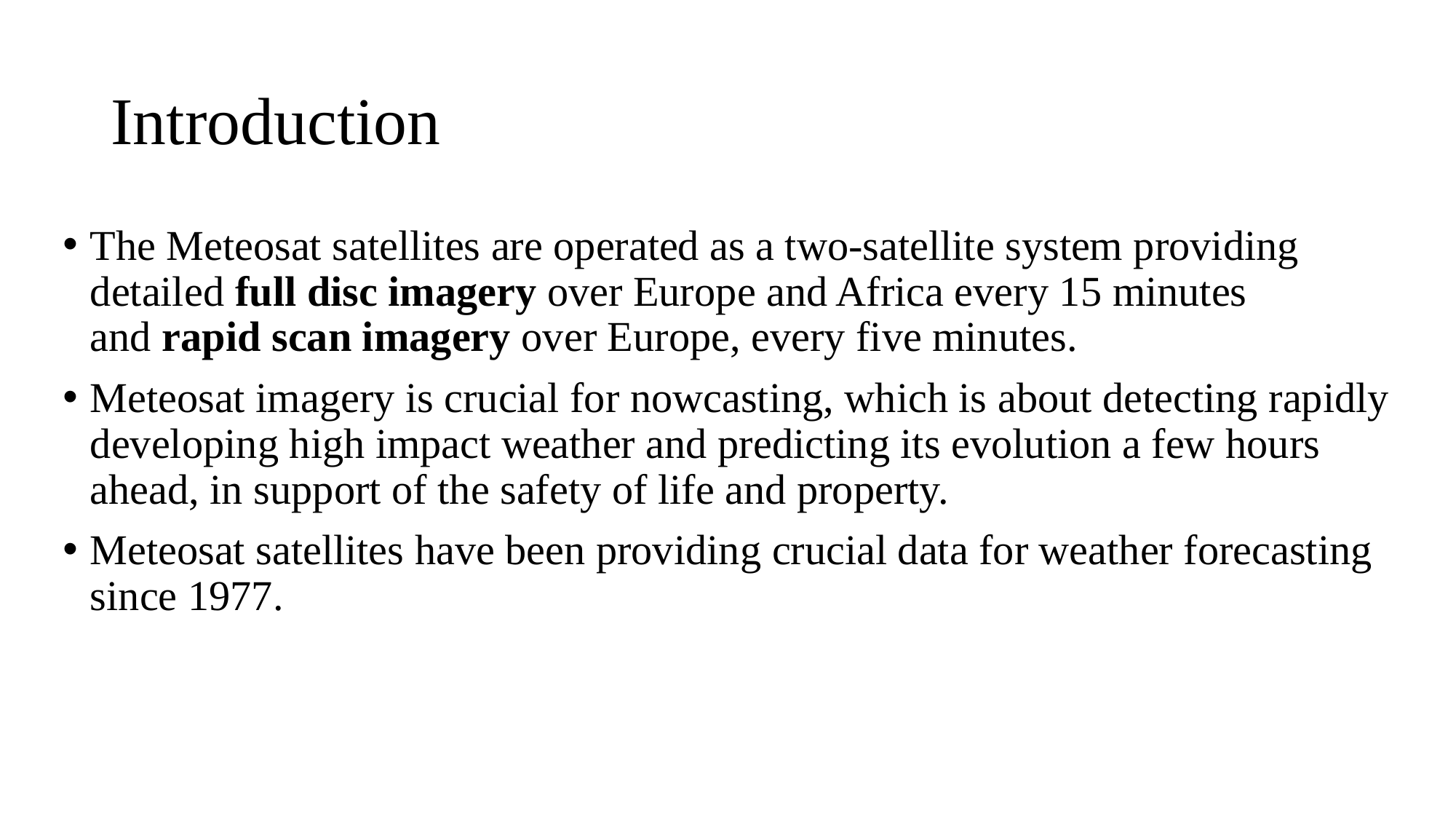

# Introduction
The Meteosat satellites are operated as a two-satellite system providing detailed full disc imagery over Europe and Africa every 15 minutes and rapid scan imagery over Europe, every five minutes.
Meteosat imagery is crucial for nowcasting, which is about detecting rapidly developing high impact weather and predicting its evolution a few hours ahead, in support of the safety of life and property.
Meteosat satellites have been providing crucial data for weather forecasting since 1977.